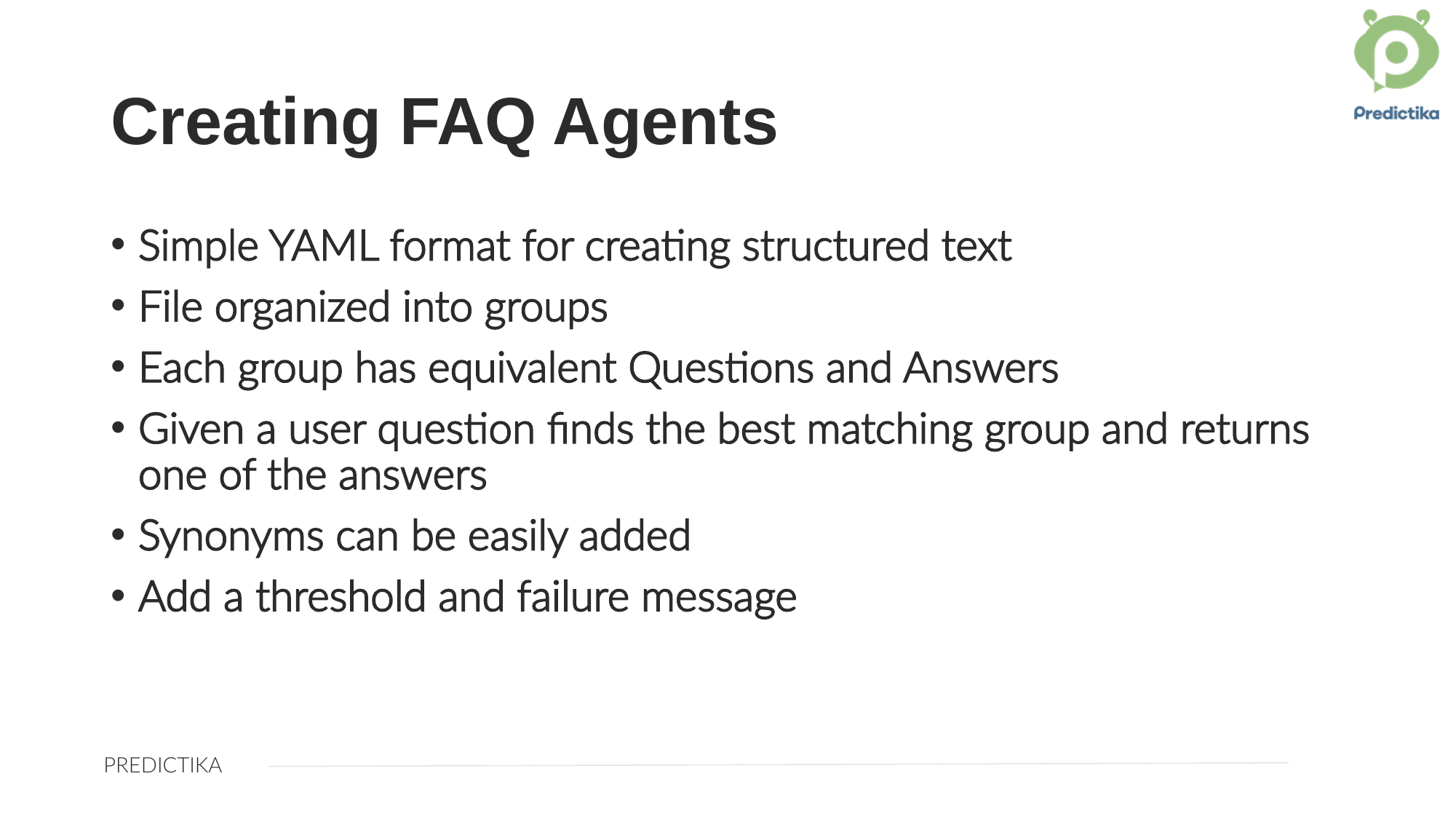

# Creating FAQ Agents
Simple YAML format for creating structured text
File organized into groups
Each group has equivalent Questions and Answers
Given a user question finds the best matching group and returns one of the answers
Synonyms can be easily added
Add a threshold and failure message